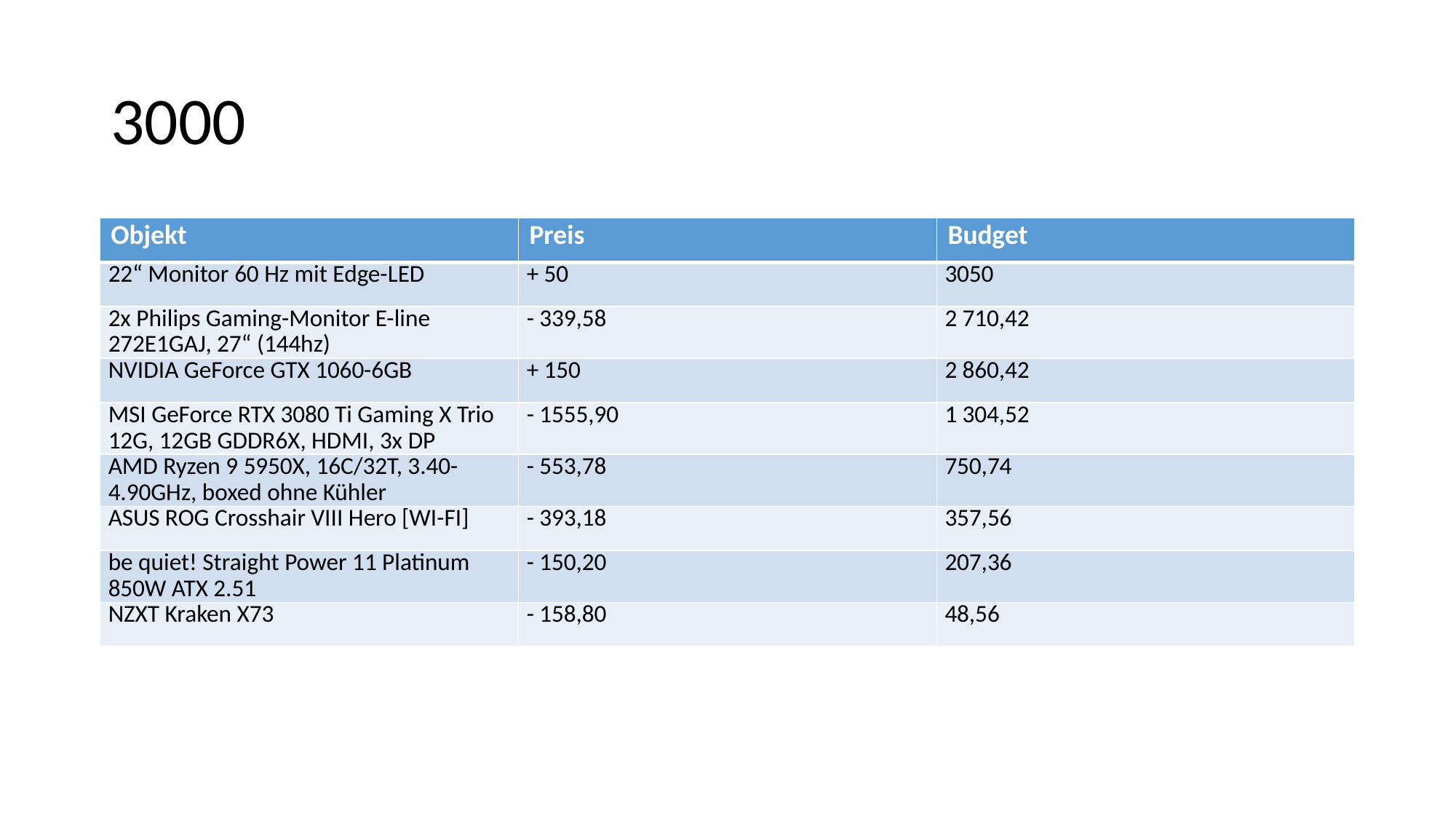

# 3000
| Objekt | Preis | Budget |
| --- | --- | --- |
| 22“ Monitor 60 Hz mit Edge-LED | + 50 | 3050 |
| 2x Philips Gaming-Monitor E-line 272E1GAJ, 27“ (144hz) | - 339,58 | 2 710,42 |
| NVIDIA GeForce GTX 1060-6GB | + 150 | 2 860,42 |
| MSI GeForce RTX 3080 Ti Gaming X Trio 12G, 12GB GDDR6X, HDMI, 3x DP | - 1555,90 | 1 304,52 |
| AMD Ryzen 9 5950X, 16C/32T, 3.40-4.90GHz, boxed ohne Kühler | - 553,78 | 750,74 |
| ASUS ROG Crosshair VIII Hero [WI-FI] | - 393,18 | 357,56 |
| be quiet! Straight Power 11 Platinum 850W ATX 2.51 | - 150,20 | 207,36 |
| NZXT Kraken X73 | - 158,80 | 48,56 |